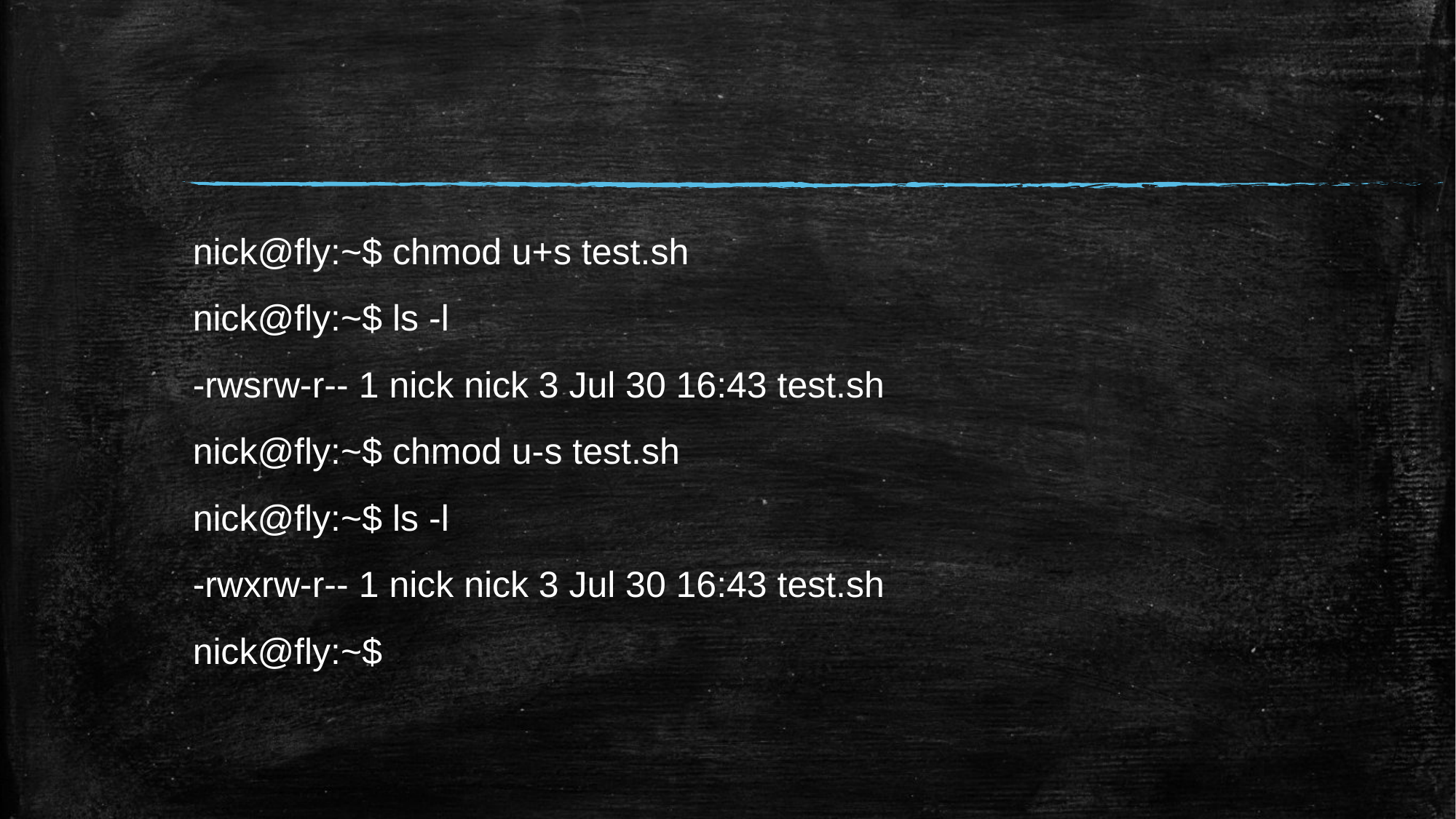

#
nick@fly:~$ chmod u+s test.sh
nick@fly:~$ ls -l
-rwsrw-r-- 1 nick nick 3 Jul 30 16:43 test.sh
nick@fly:~$ chmod u-s test.sh
nick@fly:~$ ls -l
-rwxrw-r-- 1 nick nick 3 Jul 30 16:43 test.sh
nick@fly:~$